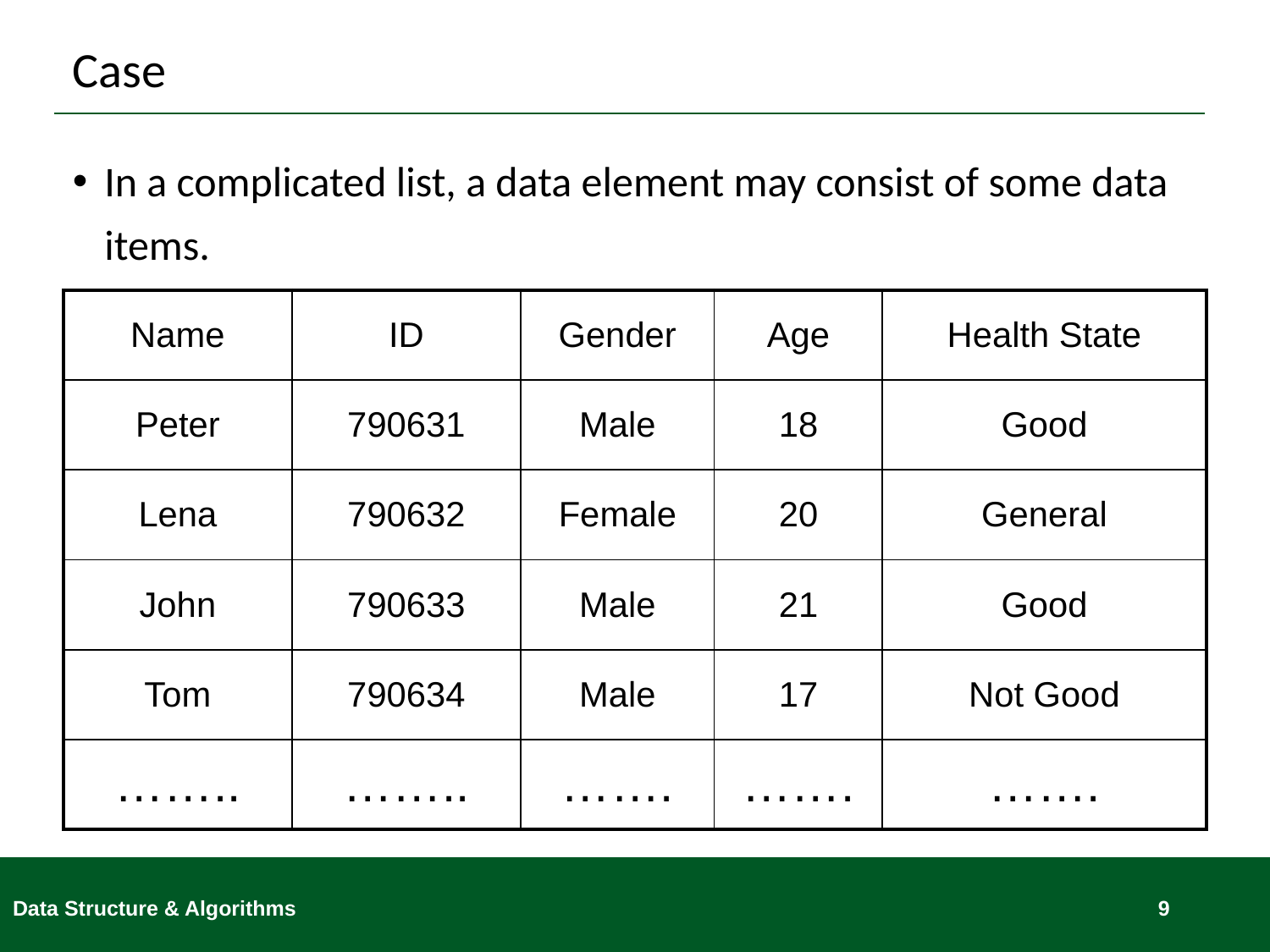

# Case
In a complicated list, a data element may consist of some data items.
| Name | ID | Gender | Age | Health State |
| --- | --- | --- | --- | --- |
| Peter | 790631 | Male | 18 | Good |
| Lena | 790632 | Female | 20 | General |
| John | 790633 | Male | 21 | Good |
| Tom | 790634 | Male | 17 | Not Good |
| …….. | …….. | ……. | ……. | ……. |
Data Structure & Algorithms
9